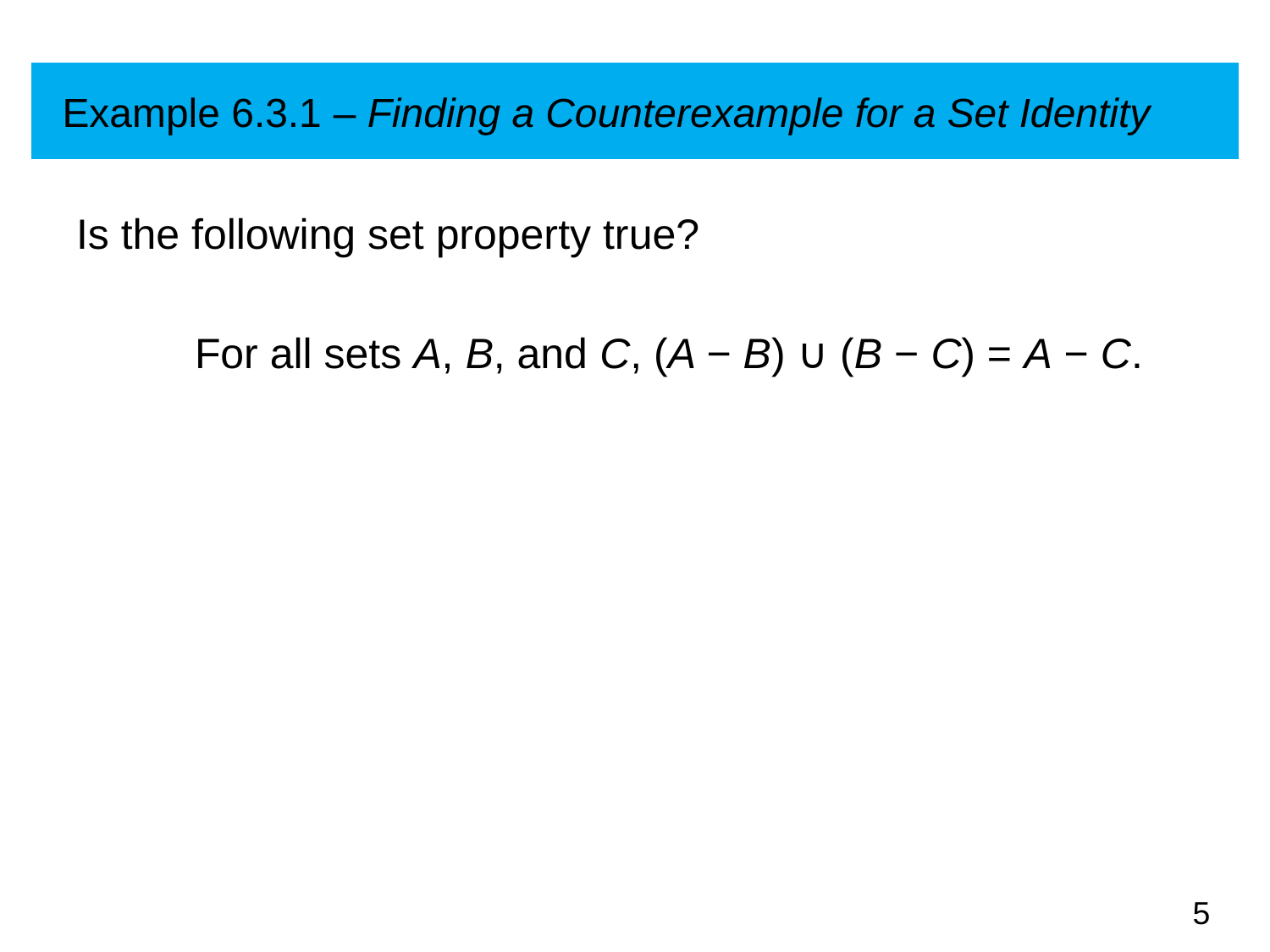

# Example 6.3.1 – Finding a Counterexample for a Set Identity
Is the following set property true?

          For all sets A, B, and C, (A − B) ∪ (B − C) = A − C.